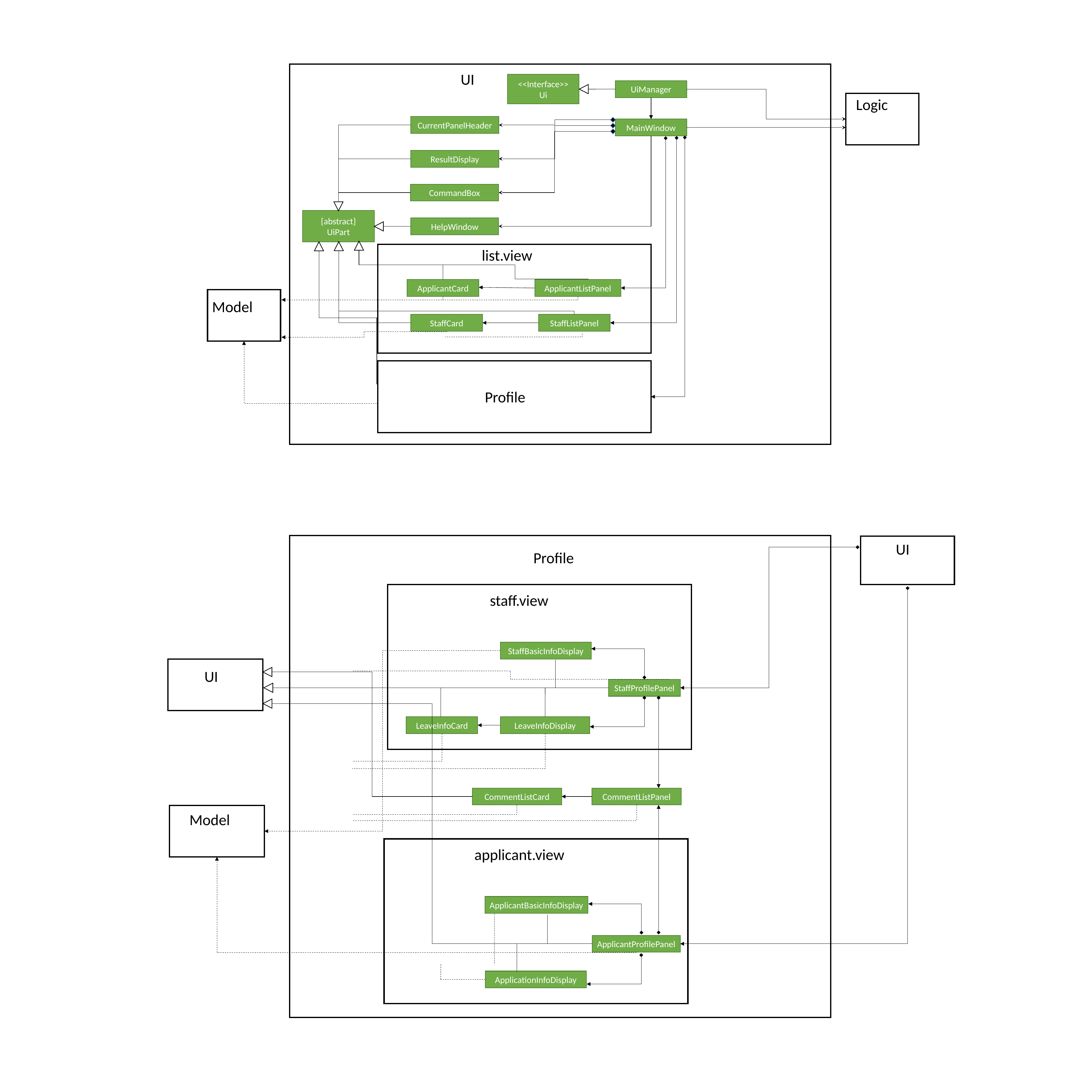

UI
<<Interface>>
Ui
UiManager

Logic

CurrentPanelHeader

MainWindow

ResultDisplay
CommandBox

{abstract}
UiPart
HelpWindow

list.view

ApplicantCard
ApplicantListPanel

Model
StaffCard
StaffListPanel

Profile

UI
Profile

staff.view
StaffBasicInfoDisplay

UI

StaffProfilePanel

LeaveInfoCard
LeaveInfoDisplay
CommentListCard
CommentListPanel

Model

applicant.view
ApplicantBasicInfoDisplay
ApplicantProfilePanel
ApplicationInfoDisplay